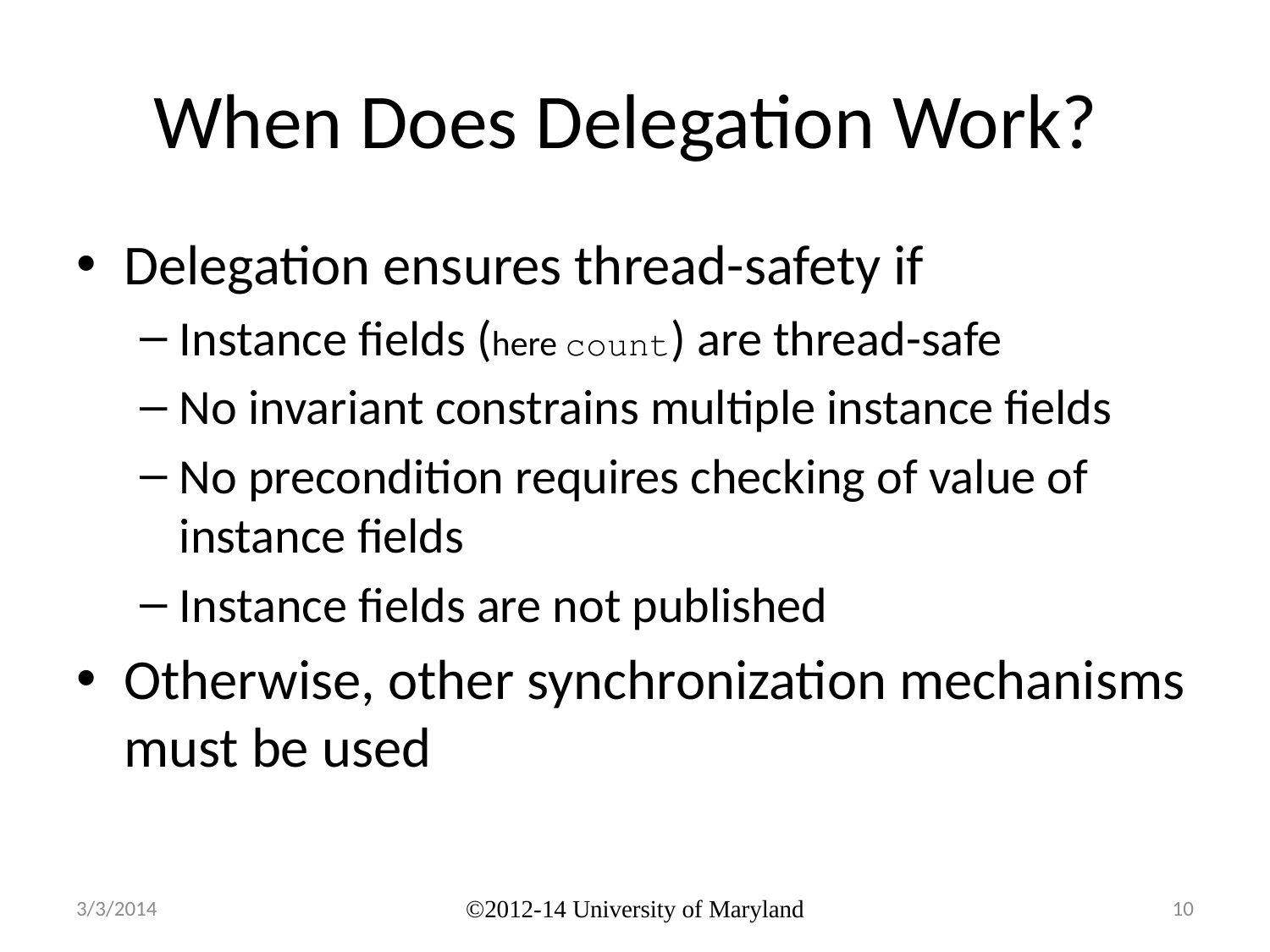

# When Does Delegation Work?
Delegation ensures thread-safety if
Instance fields (here count) are thread-safe
No invariant constrains multiple instance fields
No precondition requires checking of value of instance fields
Instance fields are not published
Otherwise, other synchronization mechanisms must be used
3/3/2014
©2012-14 University of Maryland
10